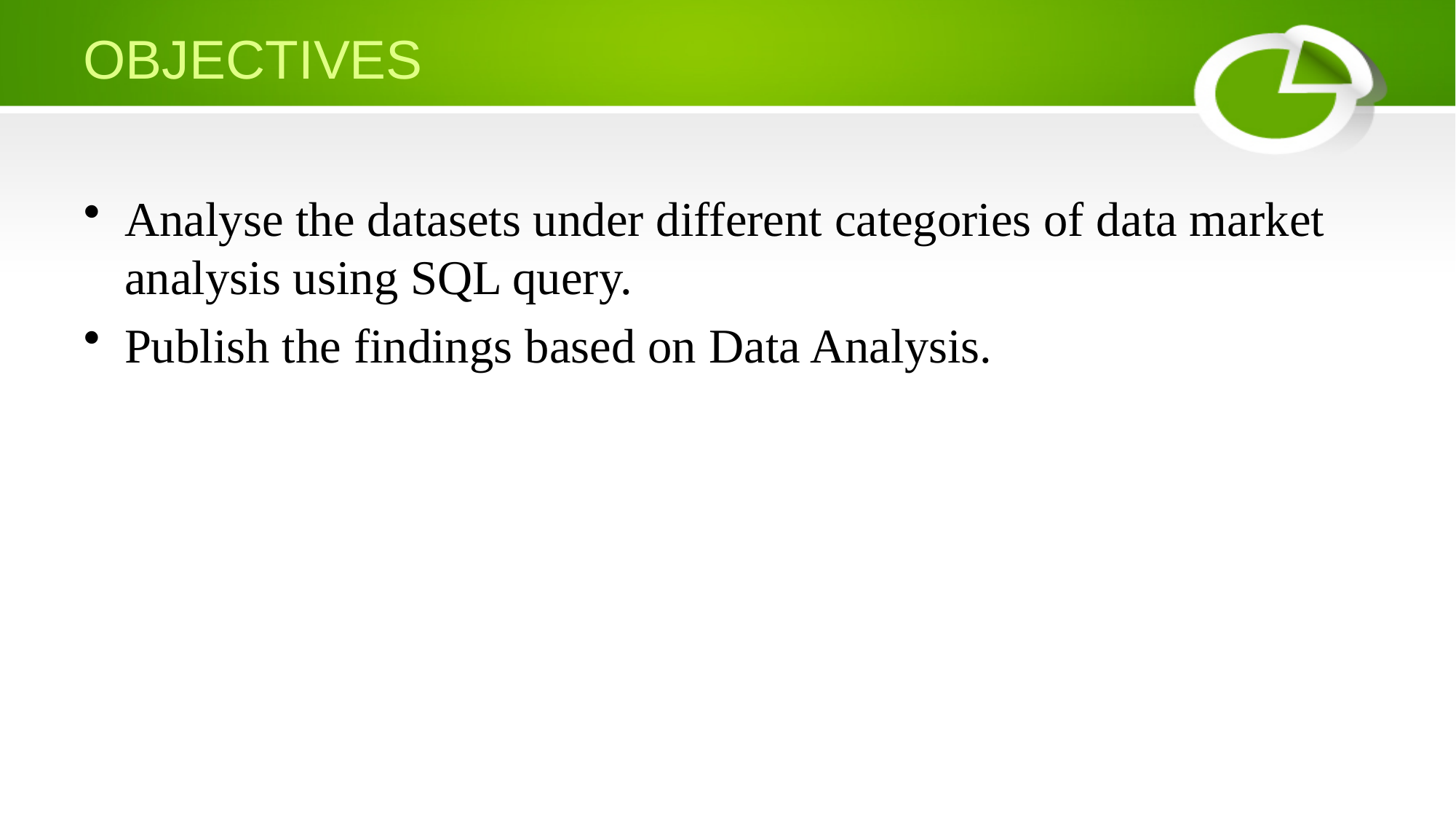

# OBJECTIVES
Analyse the datasets under different categories of data market analysis using SQL query.
Publish the findings based on Data Analysis.